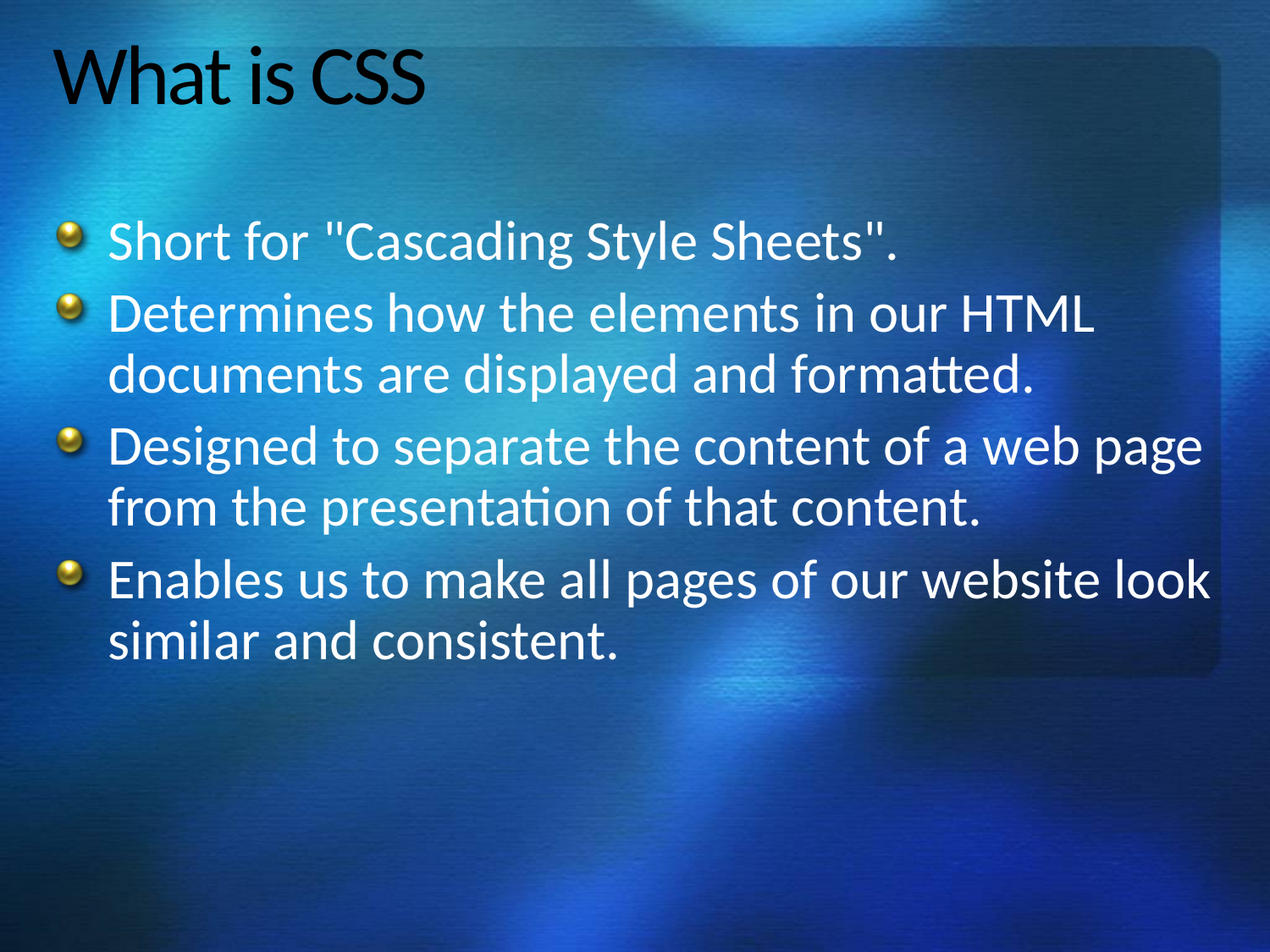

# What is CSS
Short for "Cascading Style Sheets".
Determines how the elements in our HTML documents are displayed and formatted.
Designed to separate the content of a web page from the presentation of that content.
Enables us to make all pages of our website look similar and consistent.